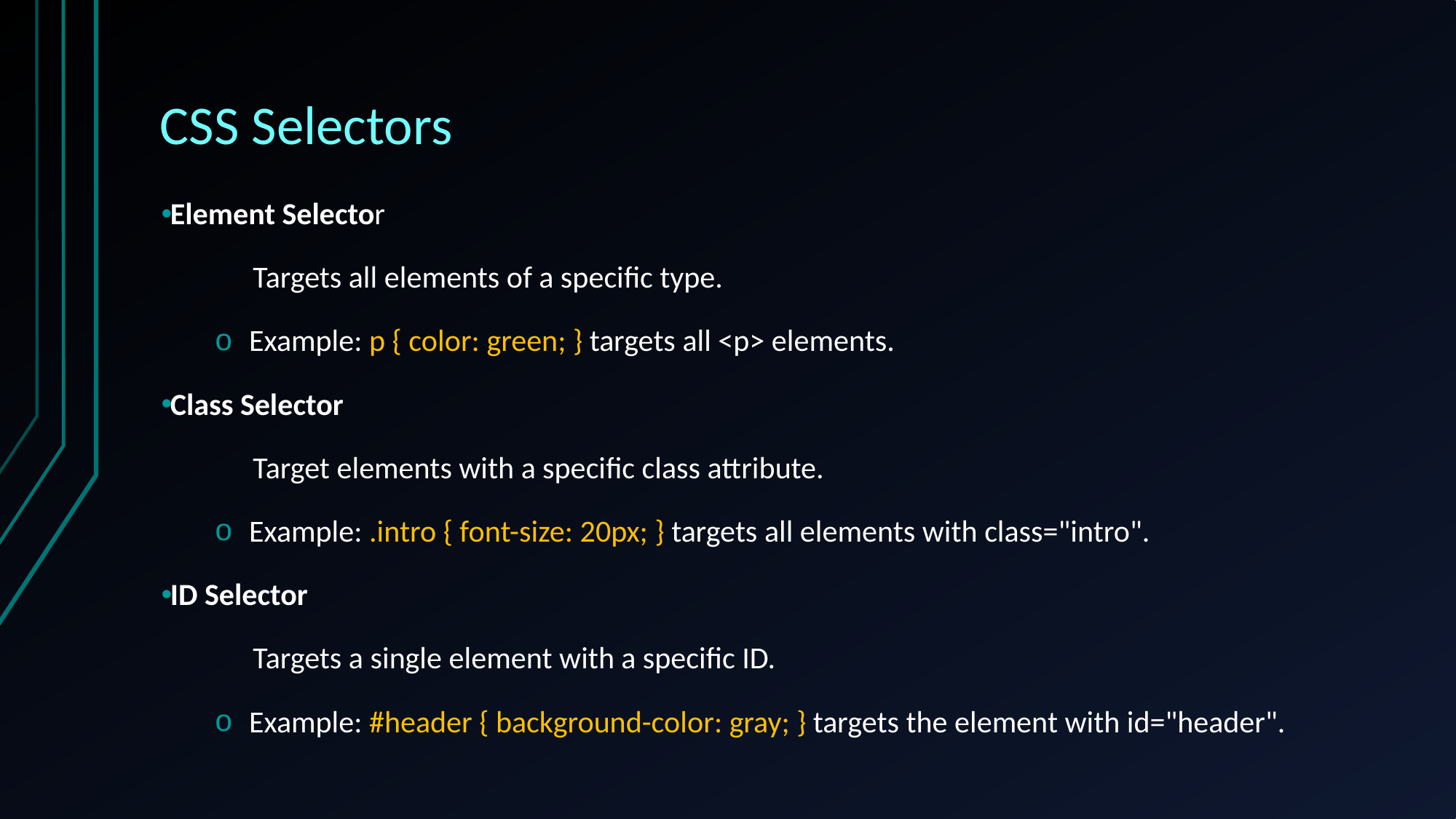

# CSS Selectors
Element Selector
	Targets all elements of a specific type.
Example: p { color: green; } targets all <p> elements.
Class Selector
	Target elements with a specific class attribute.
Example: .intro { font-size: 20px; } targets all elements with class="intro".
ID Selector
	Targets a single element with a specific ID.
Example: #header { background-color: gray; } targets the element with id="header".